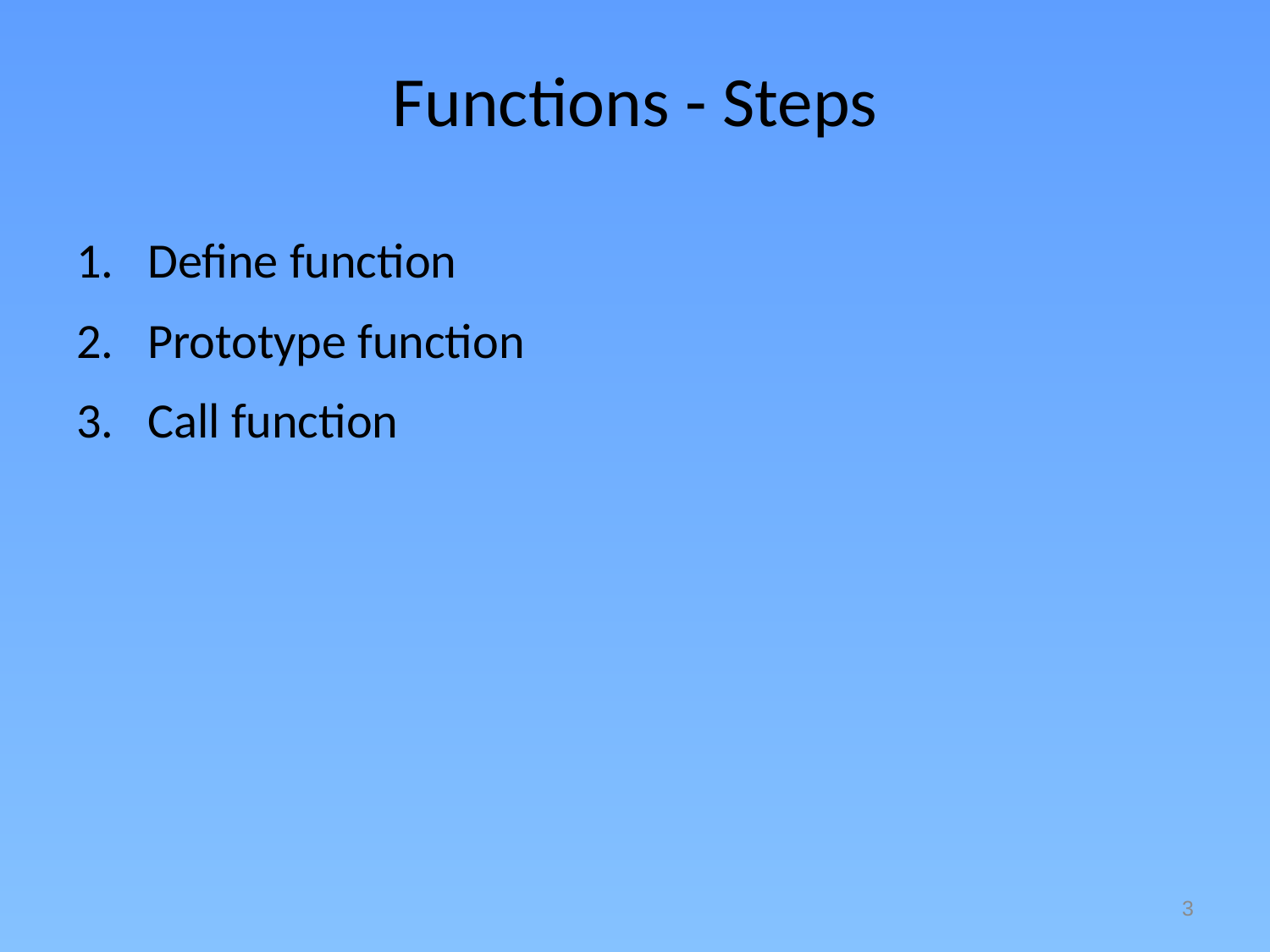

# Functions - Steps
Define function
Prototype function
Call function
3